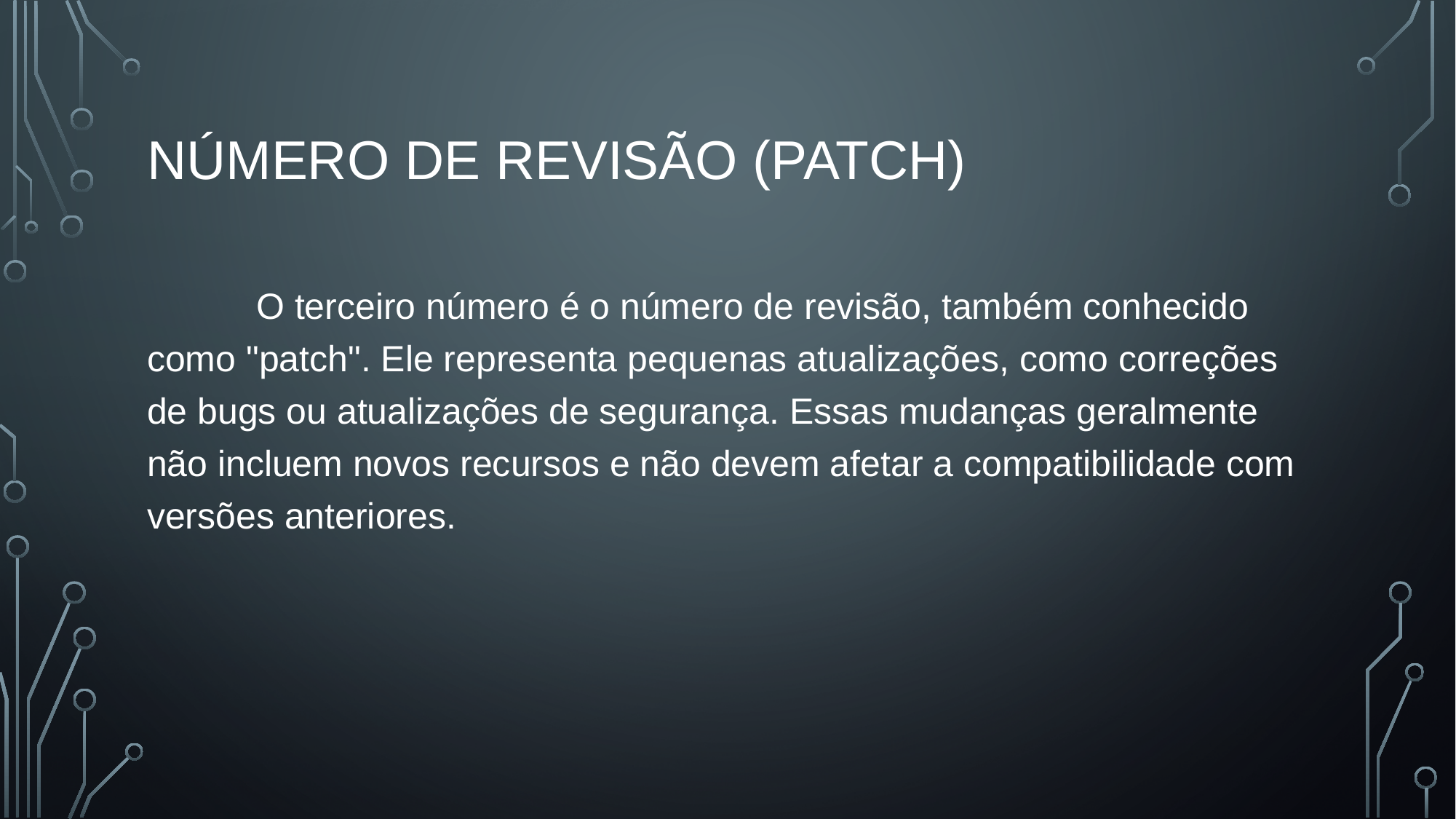

# Número de Revisão (Patch)
	O terceiro número é o número de revisão, também conhecido como "patch". Ele representa pequenas atualizações, como correções de bugs ou atualizações de segurança. Essas mudanças geralmente não incluem novos recursos e não devem afetar a compatibilidade com versões anteriores.